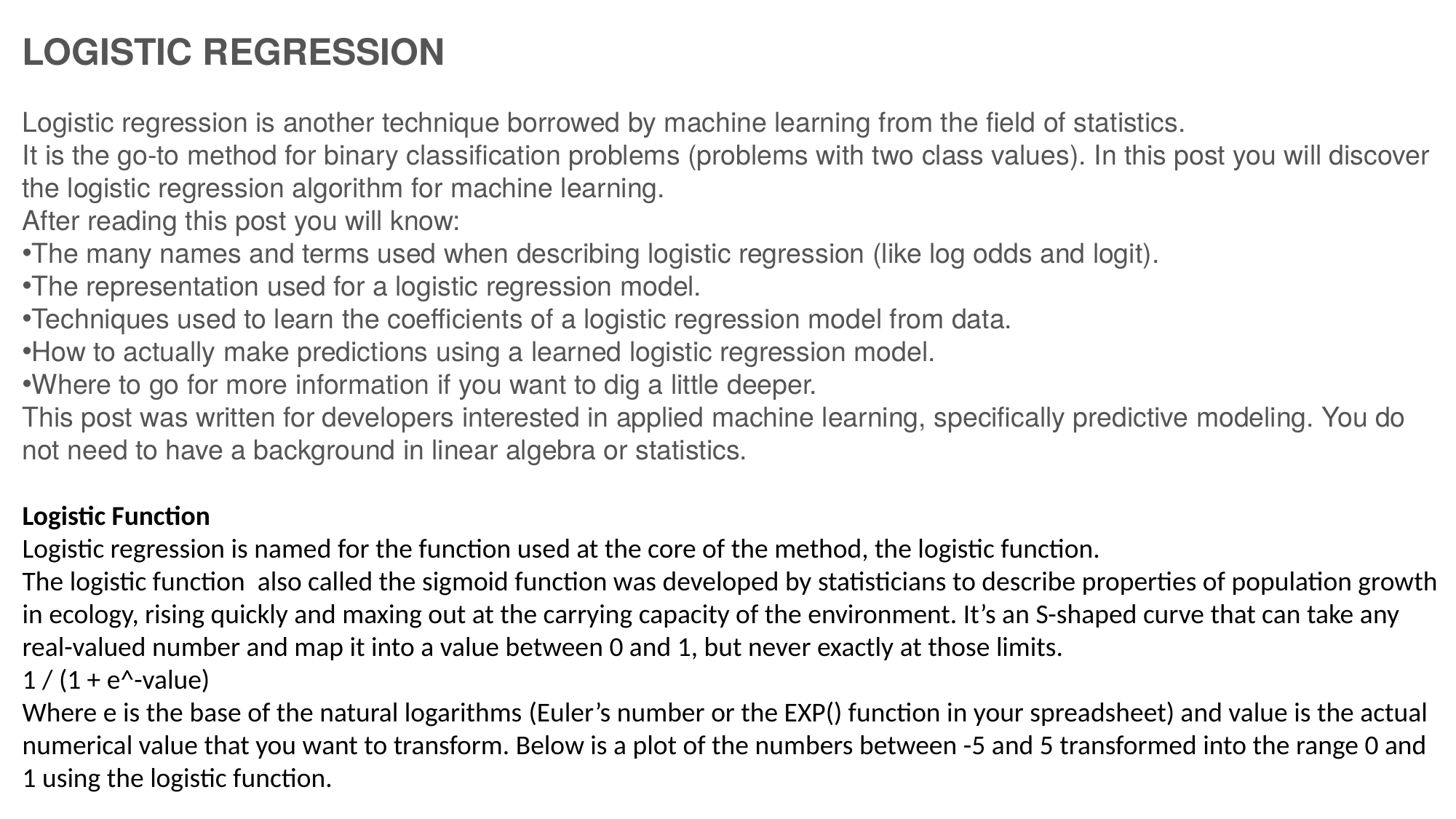

LOGISTIC REGRESSION

Logistic regression is another technique borrowed by machine learning from the field of statistics.
It is the go-to method for binary classification problems (problems with two class values). In this post you will discover the logistic regression algorithm for machine learning.
After reading this post you will know:
The many names and terms used when describing logistic regression (like log odds and logit).
The representation used for a logistic regression model.
Techniques used to learn the coefficients of a logistic regression model from data.
How to actually make predictions using a learned logistic regression model.
Where to go for more information if you want to dig a little deeper.
This post was written for developers interested in applied machine learning, specifically predictive modeling. You do not need to have a background in linear algebra or statistics.

Logistic Function
Logistic regression is named for the function used at the core of the method, the logistic function.
The logistic function  also called the sigmoid function was developed by statisticians to describe properties of population growth in ecology, rising quickly and maxing out at the carrying capacity of the environment. It’s an S-shaped curve that can take any real-valued number and map it into a value between 0 and 1, but never exactly at those limits.
1 / (1 + e^-value)
Where e is the base of the natural logarithms (Euler’s number or the EXP() function in your spreadsheet) and value is the actual numerical value that you want to transform. Below is a plot of the numbers between -5 and 5 transformed into the range 0 and 1 using the logistic function.